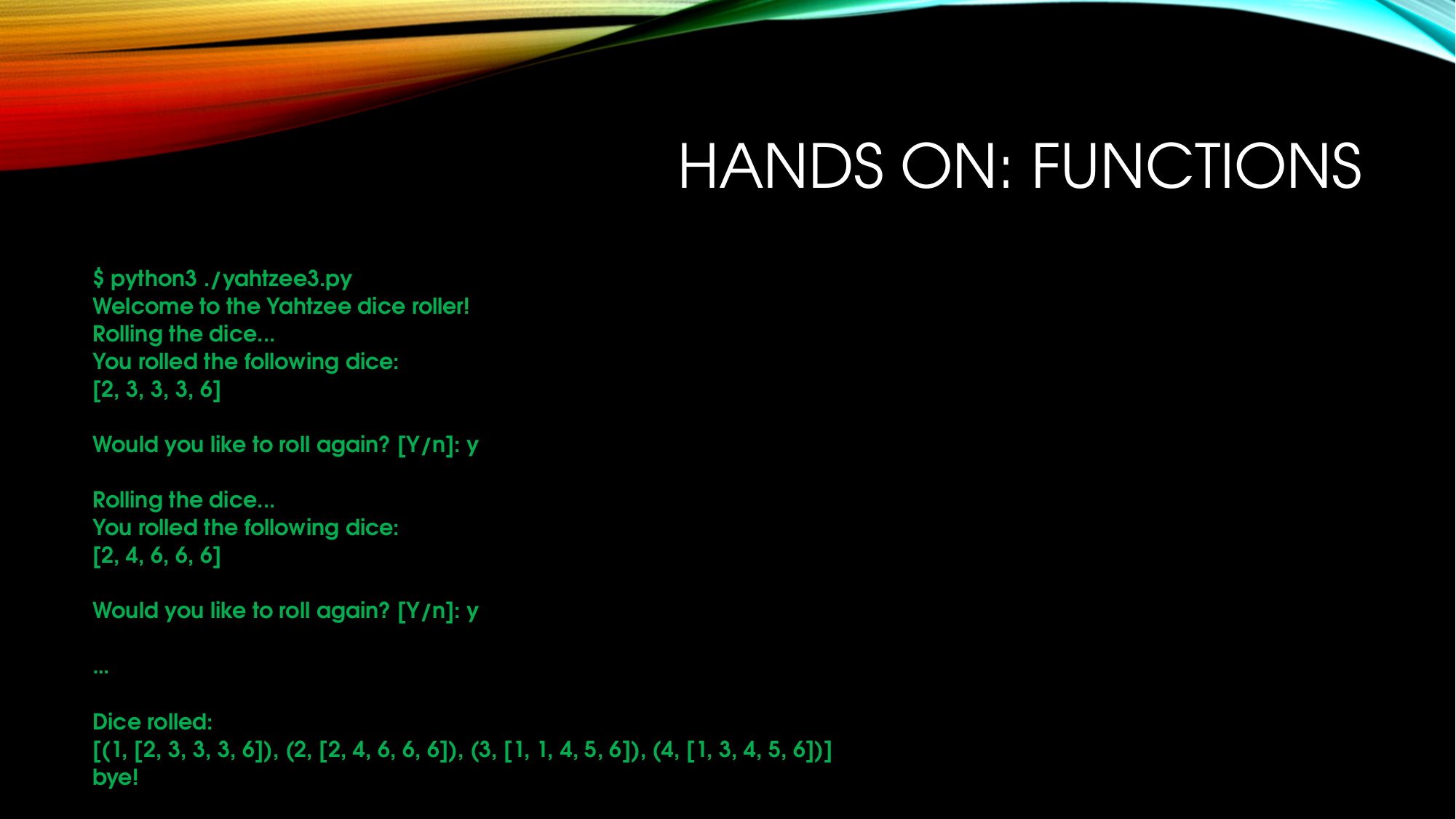

# Hands on: functions
$ python3 ./yahtzee3.py
Welcome to the Yahtzee dice roller!
Rolling the dice...
You rolled the following dice:
[2, 3, 3, 3, 6]

Would you like to roll again? [Y/n]: y

Rolling the dice...
You rolled the following dice:
[2, 4, 6, 6, 6]

Would you like to roll again? [Y/n]: y

…

Dice rolled:
[(1, [2, 3, 3, 3, 6]), (2, [2, 4, 6, 6, 6]), (3, [1, 1, 4, 5, 6]), (4, [1, 3, 4, 5, 6])]
bye!